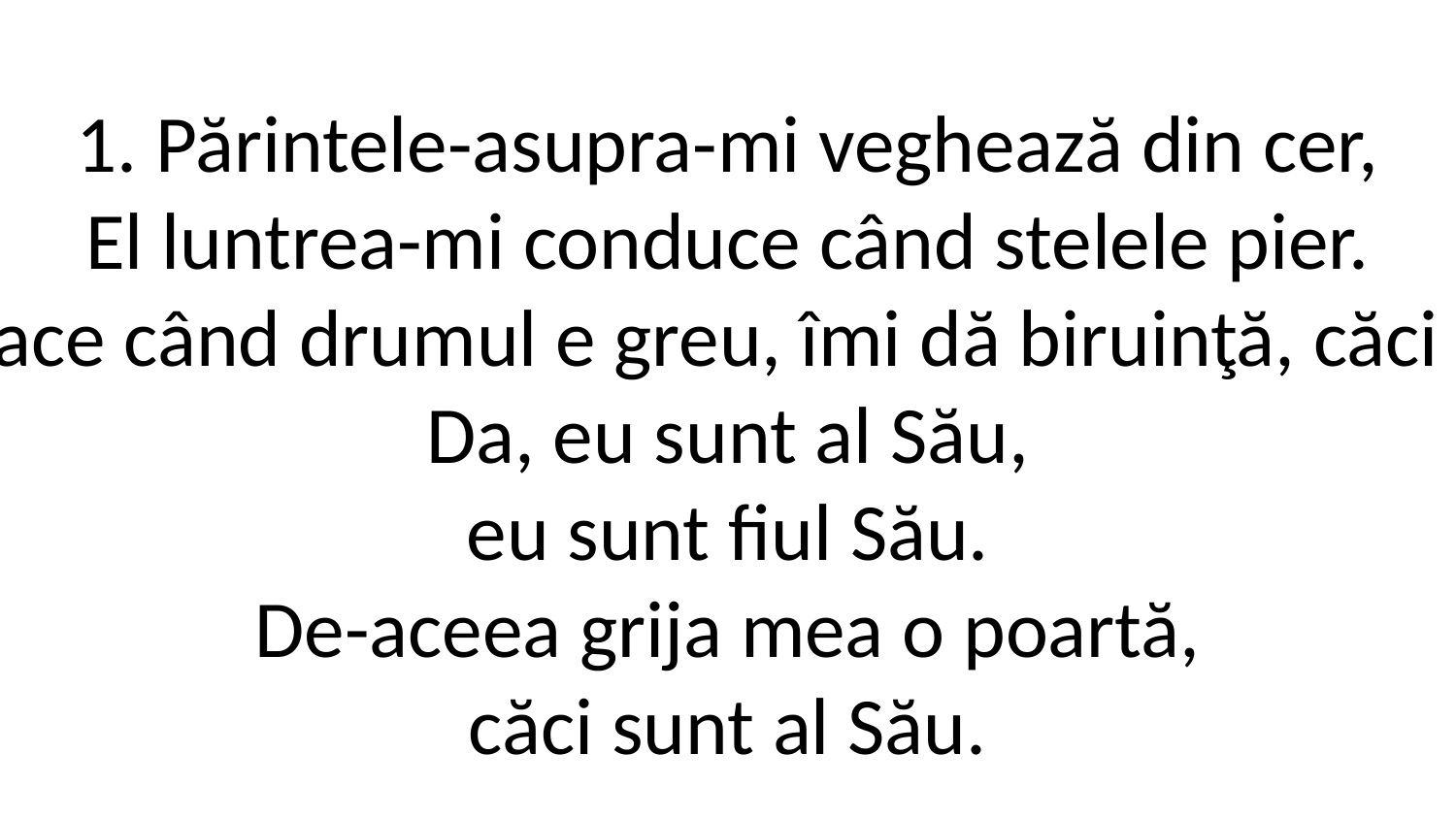

1. Părintele-asupra-mi veghează din cer,
El luntrea-mi conduce când stelele pier.
Îmi dă multă pace când drumul e greu, îmi dă biruinţă, căci eu sunt al Său.
Da, eu sunt al Său,
eu sunt fiul Său.
De-aceea grija mea o poartă,
căci sunt al Său.